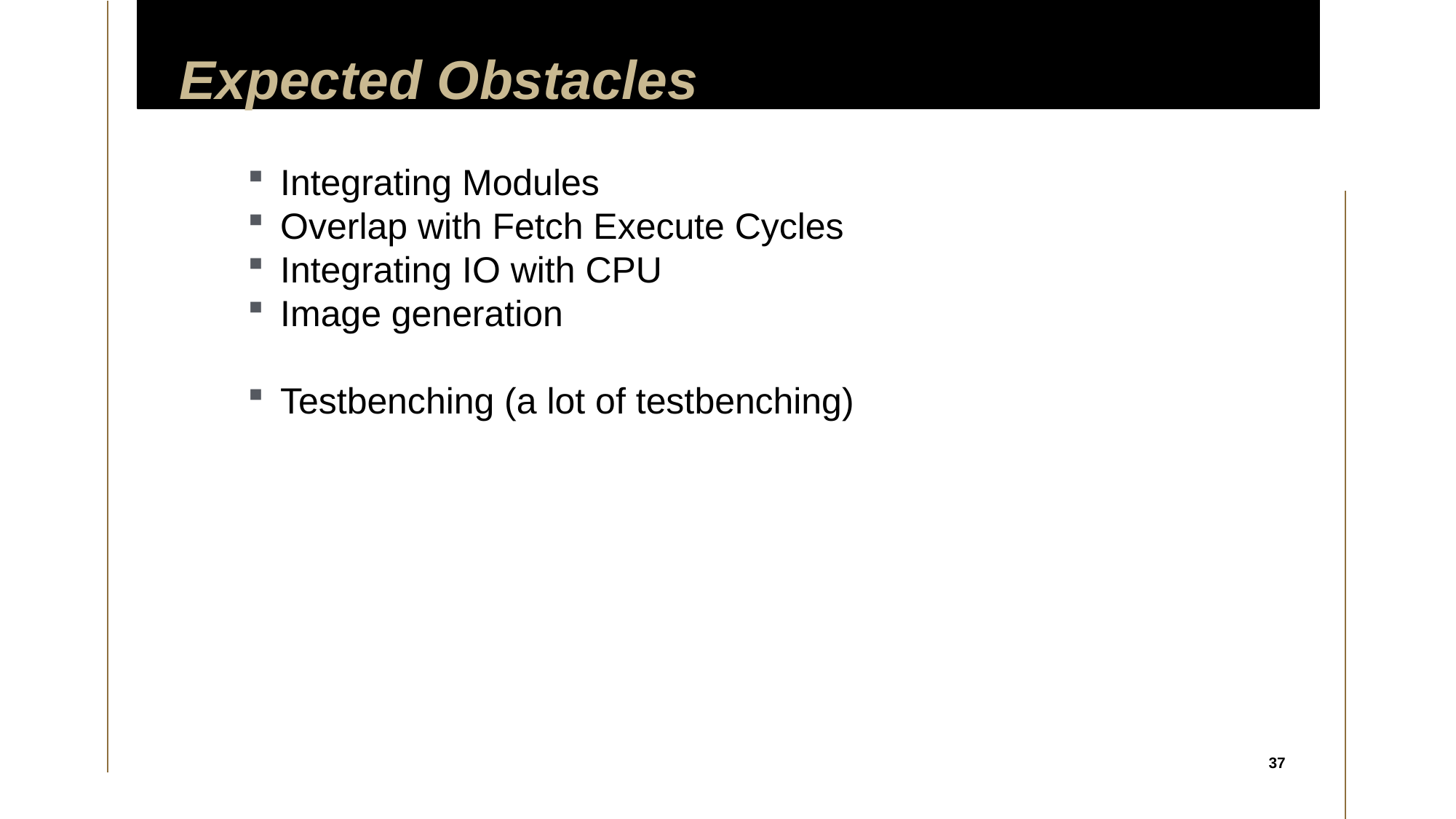

# Expected Obstacles
Integrating Modules
Overlap with Fetch Execute Cycles
Integrating IO with CPU
Image generation

Testbenching (a lot of testbenching)
37